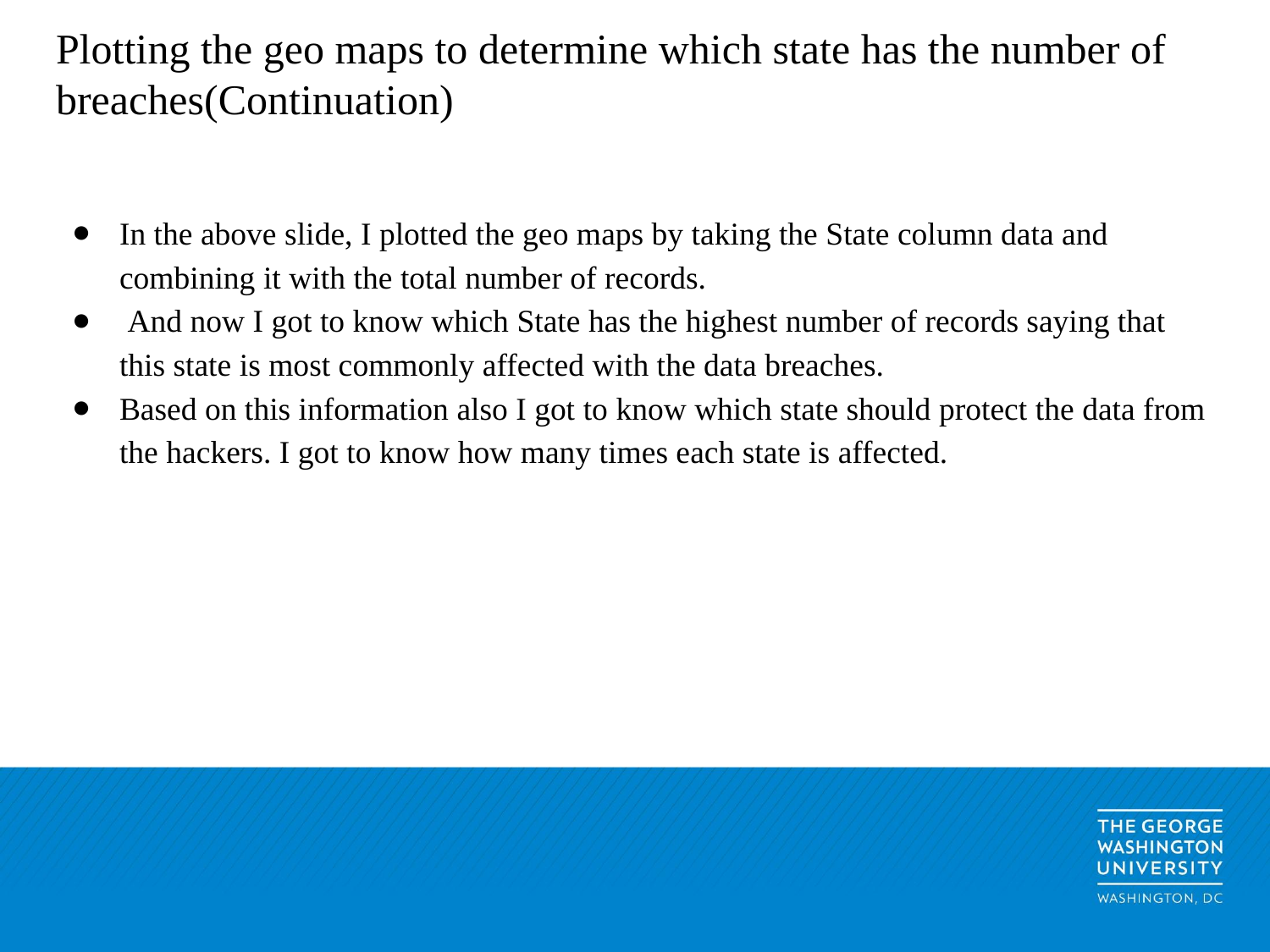

# Plotting the geo maps to determine which state has the number of breaches(Continuation)
In the above slide, I plotted the geo maps by taking the State column data and combining it with the total number of records.
 And now I got to know which State has the highest number of records saying that this state is most commonly affected with the data breaches.
Based on this information also I got to know which state should protect the data from the hackers. I got to know how many times each state is affected.